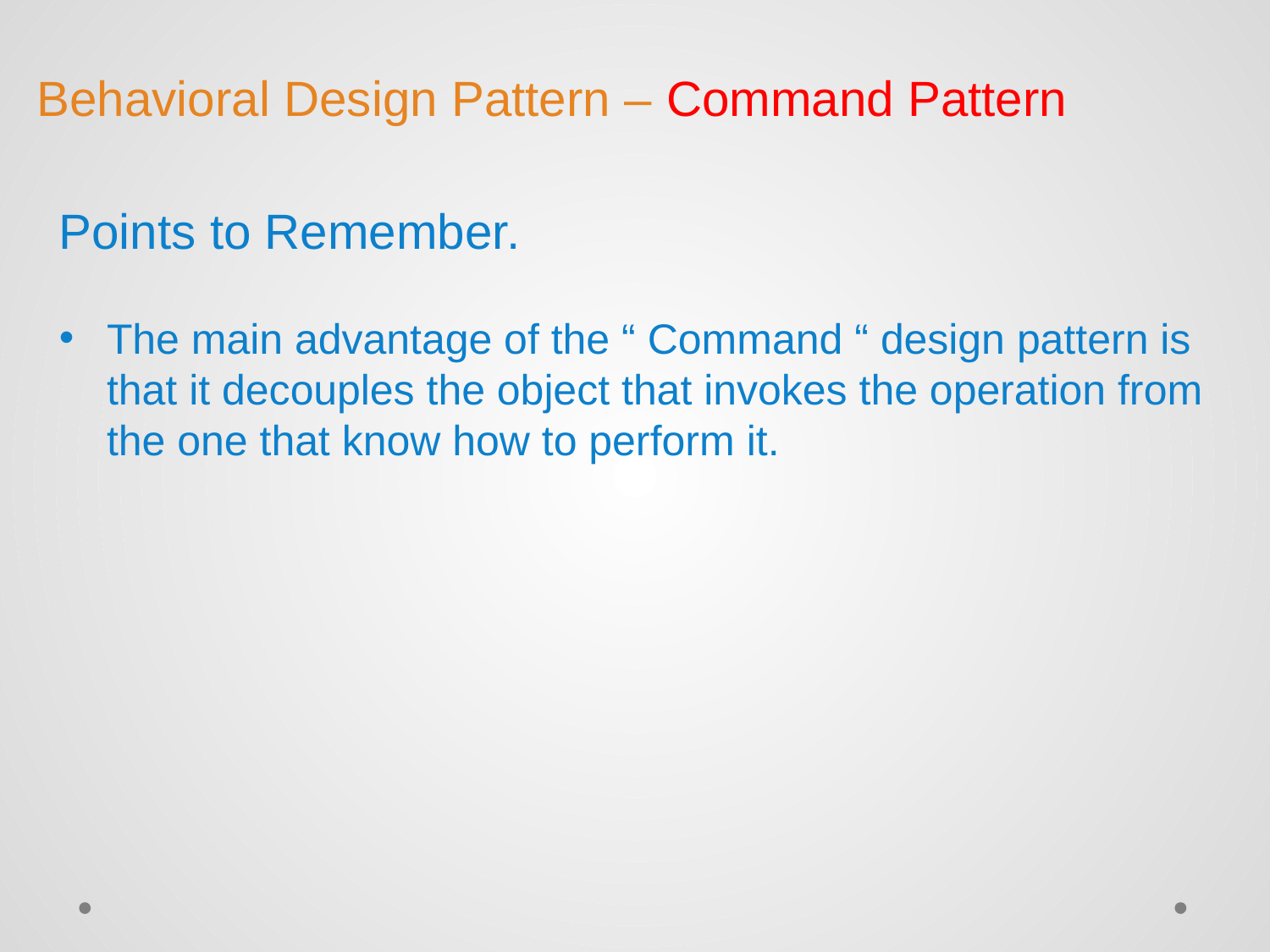

# Behavioral Design Pattern – Command Pattern
Points to Remember.

The main advantage of the “ Command “ design pattern is that it decouples the object that invokes the operation from the one that know how to perform it.